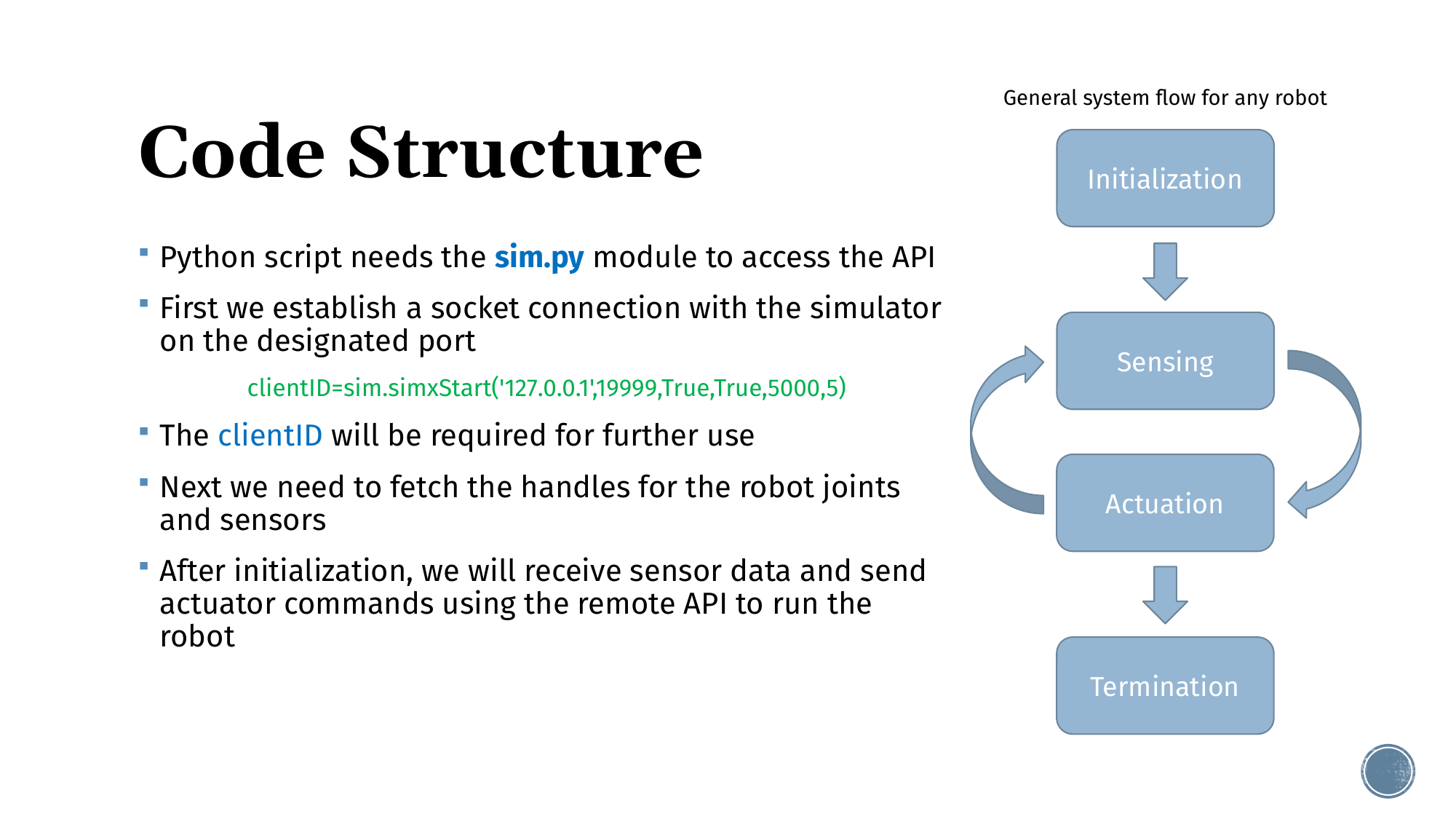

# Code Structure
General system flow for any robot
Initialization
Python script needs the sim.py module to access the API
First we establish a socket connection with the simulator on the designated port
	clientID=sim.simxStart('127.0.0.1',19999,True,True,5000,5)
The clientID will be required for further use
Next we need to fetch the handles for the robot joints and sensors
After initialization, we will receive sensor data and send actuator commands using the remote API to run the robot

Sensing

Actuation

Termination